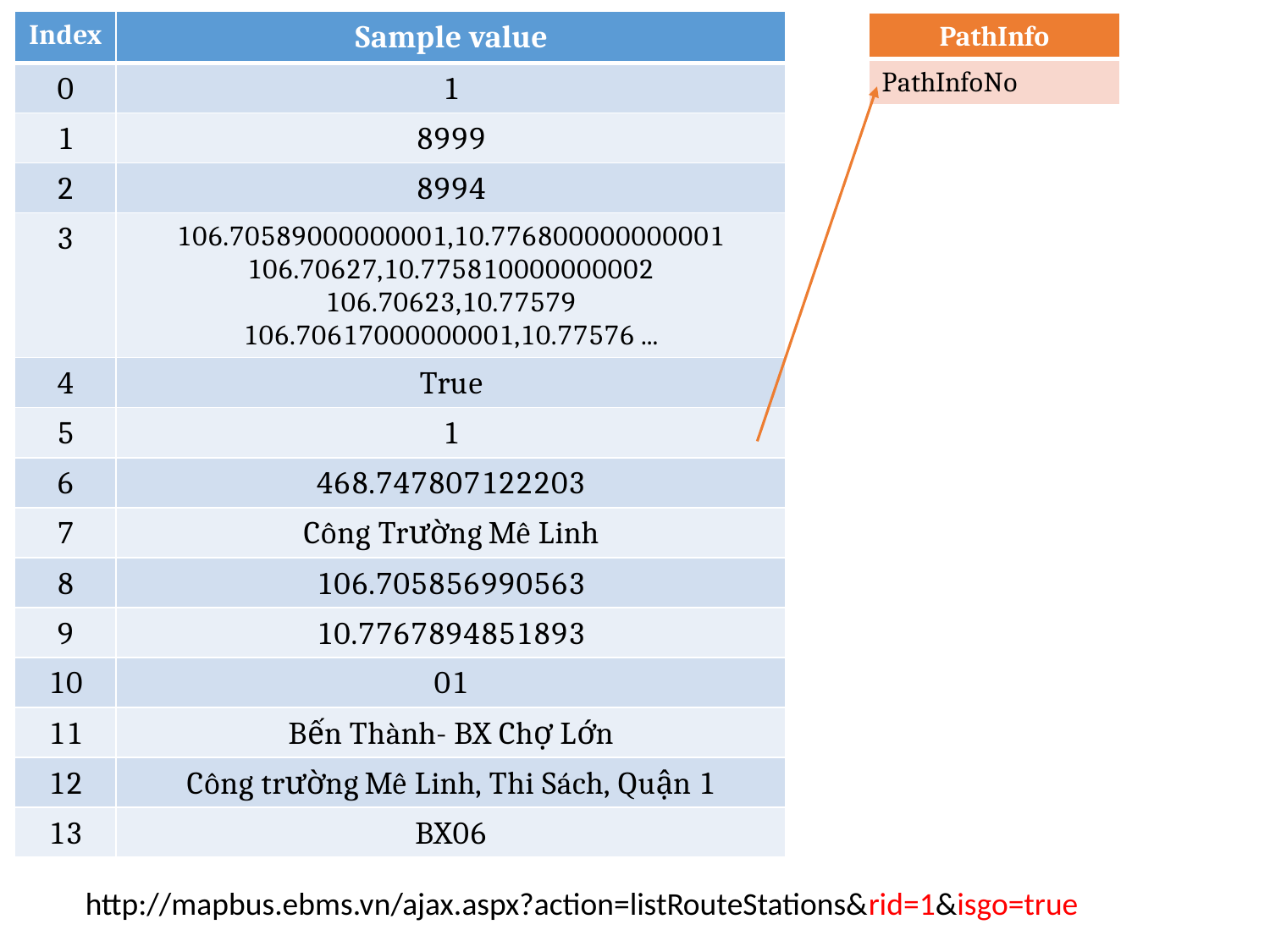

| Index | Sample value |
| --- | --- |
| 0 | 1 |
| 1 | 8999 |
| 2 | 8994 |
| 3 | 106.70589000000001,10.776800000000001 106.70627,10.775810000000002 106.70623,10.77579 106.70617000000001,10.77576 ... |
| 4 | True |
| 5 | 1 |
| 6 | 468.747807122203 |
| 7 | Công Trường Mê Linh |
| 8 | 106.705856990563 |
| 9 | 10.7767894851893 |
| 10 | 01 |
| 11 | Bến Thành- BX Chợ Lớn |
| 12 | Công trường Mê Linh, Thi Sách, Quận 1 |
| 13 | BX06 |
| PathInfo |
| --- |
| PathInfoNo |
http://mapbus.ebms.vn/ajax.aspx?action=listRouteStations&rid=1&isgo=true